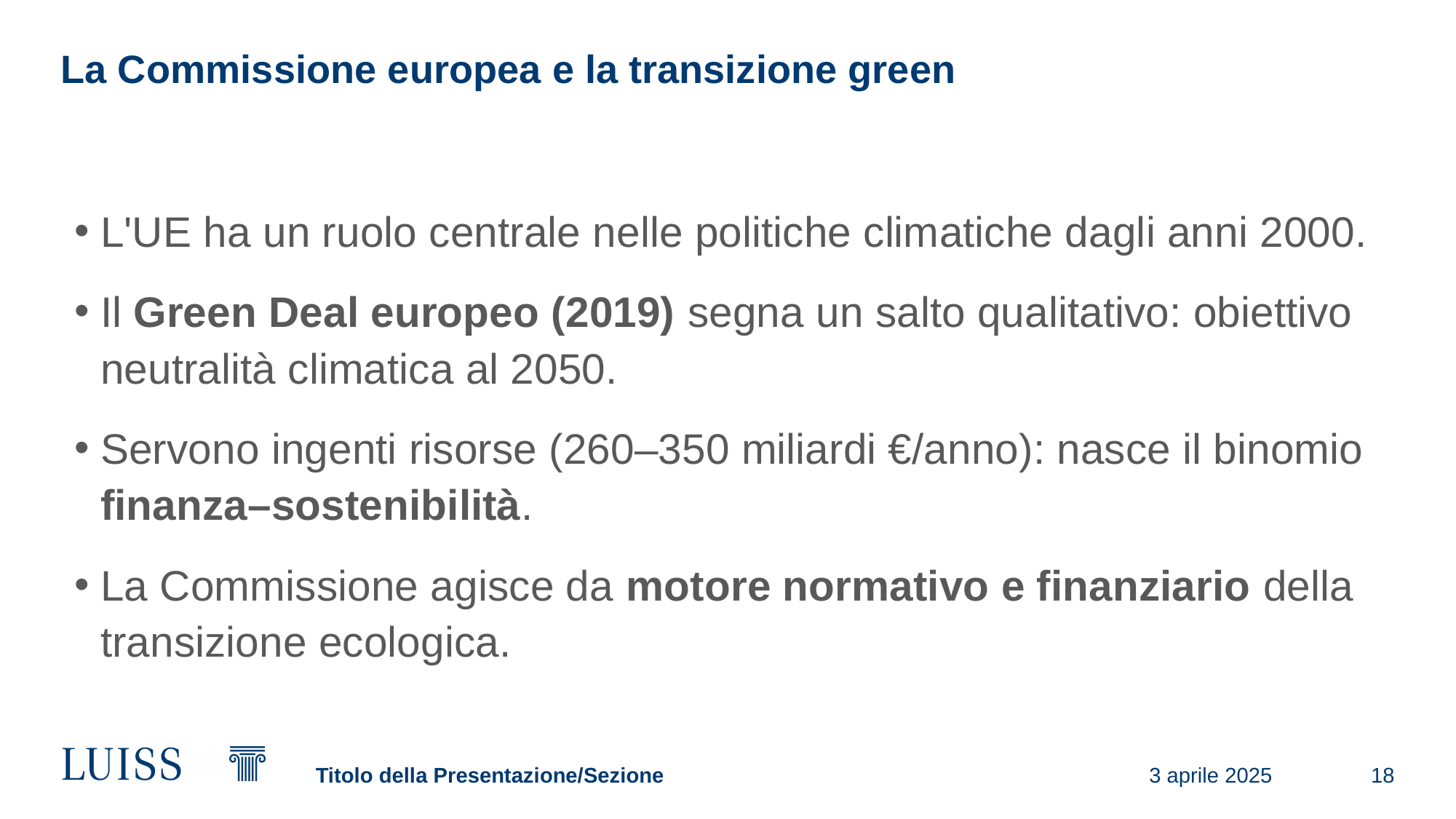

# La Commissione europea e la transizione green
L'UE ha un ruolo centrale nelle politiche climatiche dagli anni 2000.
Il Green Deal europeo (2019) segna un salto qualitativo: obiettivo neutralità climatica al 2050.
Servono ingenti risorse (260–350 miliardi €/anno): nasce il binomio finanza–sostenibilità.
La Commissione agisce da motore normativo e finanziario della transizione ecologica.

Titolo della Presentazione/Sezione
3 aprile 2025
18